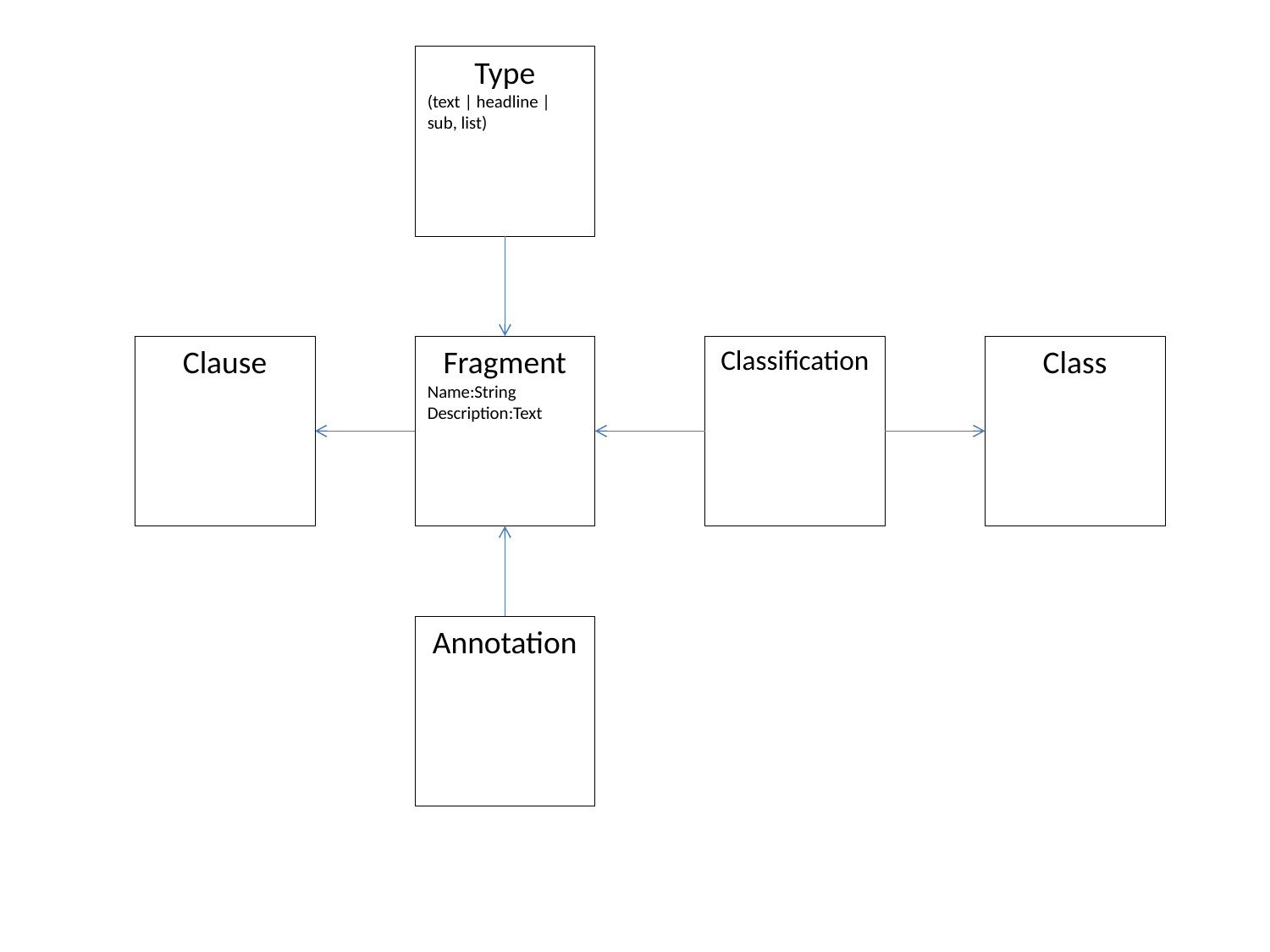

Type
(text | headline |
sub, list)

Clause

Fragment
Name:String
Description:Text

Classification

Class

Annotation